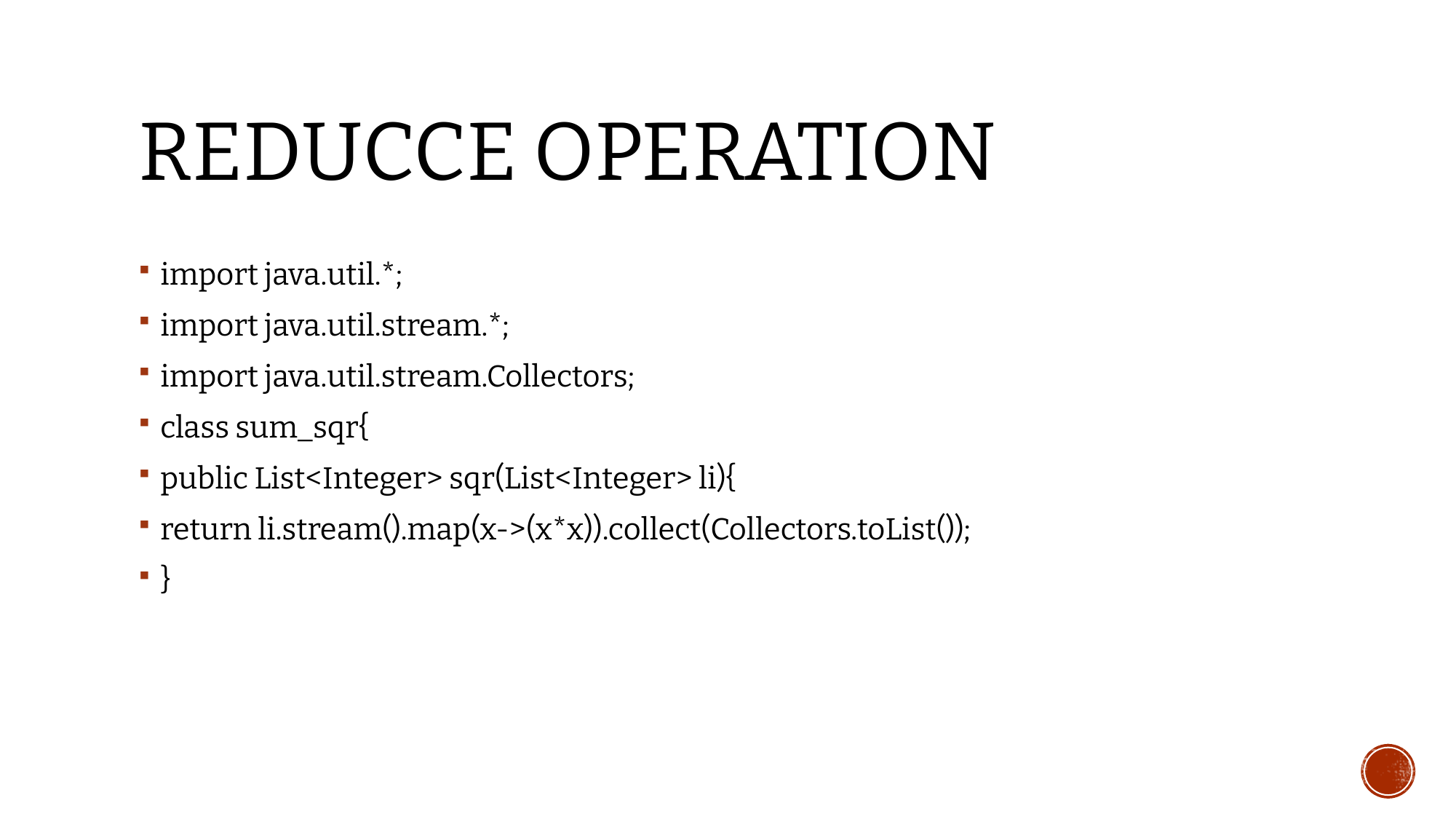

# Reducce operation
import java.util.*;
import java.util.stream.*;
import java.util.stream.Collectors;
class sum_sqr{
public List<Integer> sqr(List<Integer> li){
return li.stream().map(x->(x*x)).collect(Collectors.toList());
}